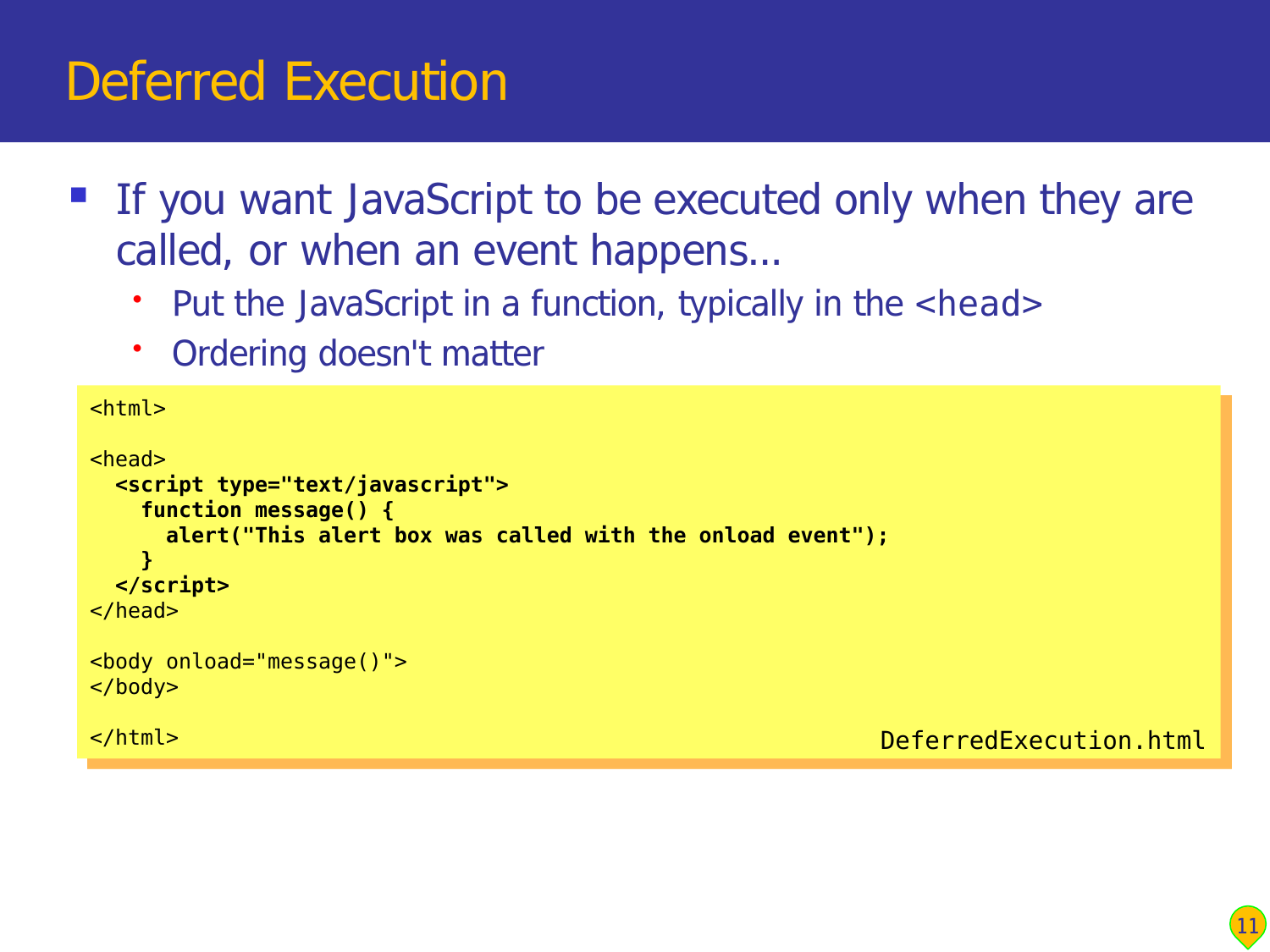

# Deferred Execution
If you want JavaScript to be executed only when they are called, or when an event happens…
Put the JavaScript in a function, typically in the <head>
Ordering doesn't matter
<html>
<head>
  <script type="text/javascript">
    function message() {
      alert("This alert box was called with the onload event");
    }
  </script>
</head>
<body onload="message()">
</body>
</html>
DeferredExecution.html
11